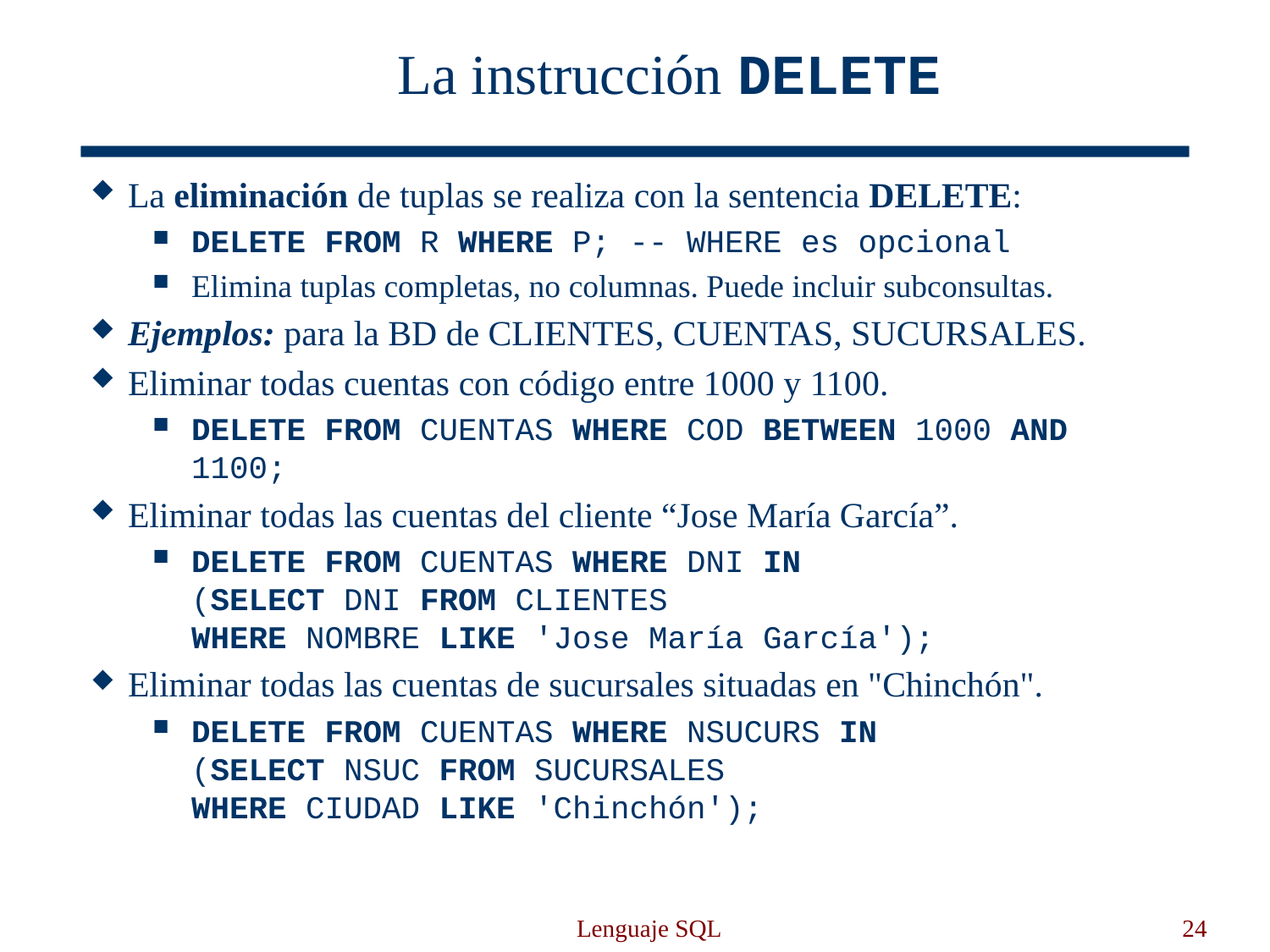

# La instrucción DELETE
La eliminación de tuplas se realiza con la sentencia DELETE:
DELETE FROM R WHERE P; -- WHERE es opcional
Elimina tuplas completas, no columnas. Puede incluir subconsultas.
Ejemplos: para la BD de CLIENTES, CUENTAS, SUCURSALES.
Eliminar todas cuentas con código entre 1000 y 1100.
DELETE FROM CUENTAS WHERE COD BETWEEN 1000 AND 1100;
Eliminar todas las cuentas del cliente “Jose María García”.
DELETE FROM CUENTAS WHERE DNI IN
(SELECT DNI FROM CLIENTES
WHERE NOMBRE LIKE 'Jose María García');
Eliminar todas las cuentas de sucursales situadas en "Chinchón".
DELETE FROM CUENTAS WHERE NSUCURS IN
(SELECT NSUC FROM SUCURSALES
WHERE CIUDAD LIKE 'Chinchón');

Lenguaje SQL
24